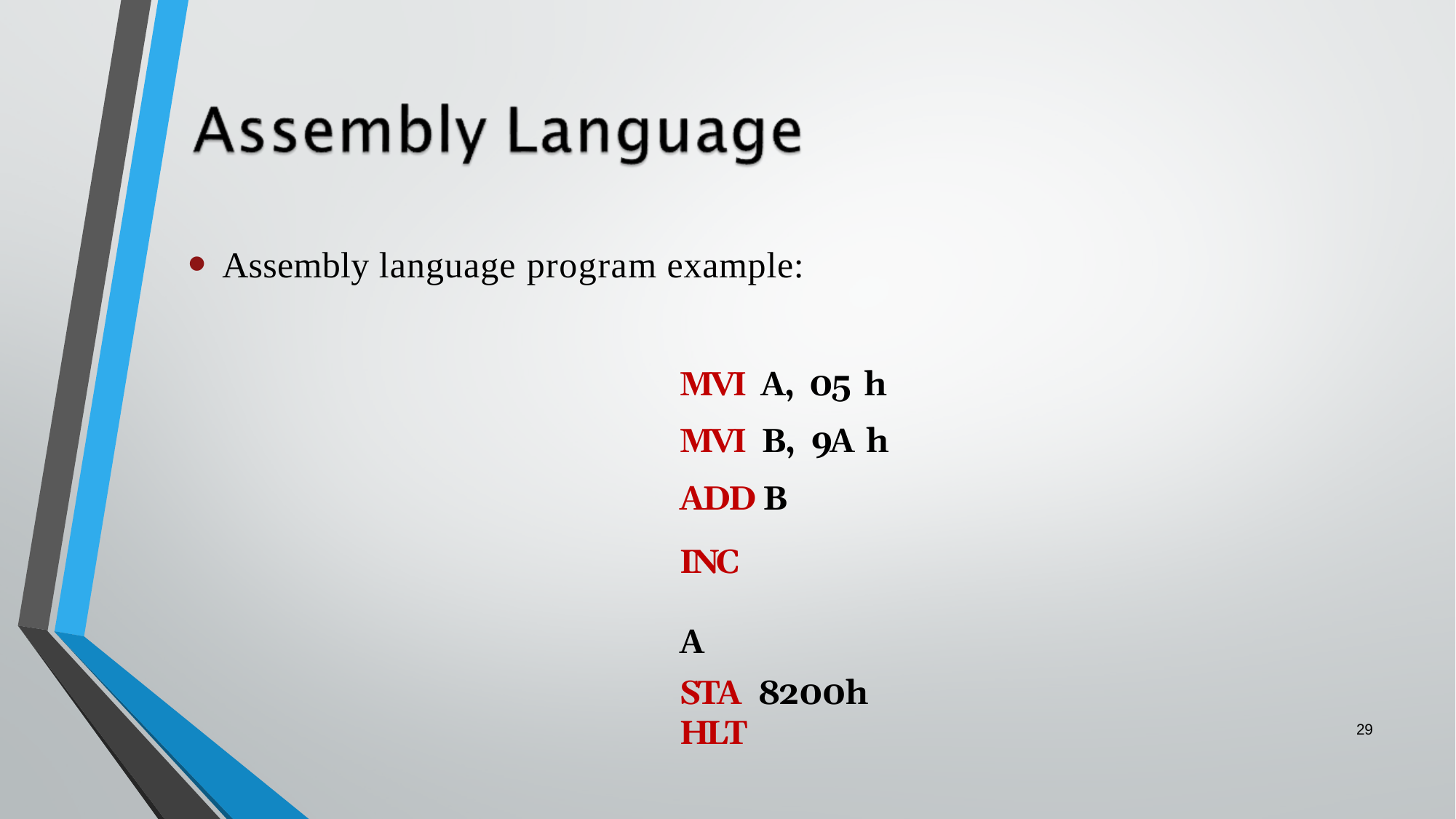

Assembly language program example:

MVI A, 05 h  MVI B, 9A h  ADD B
INC	A
STA  8200h HLT
29